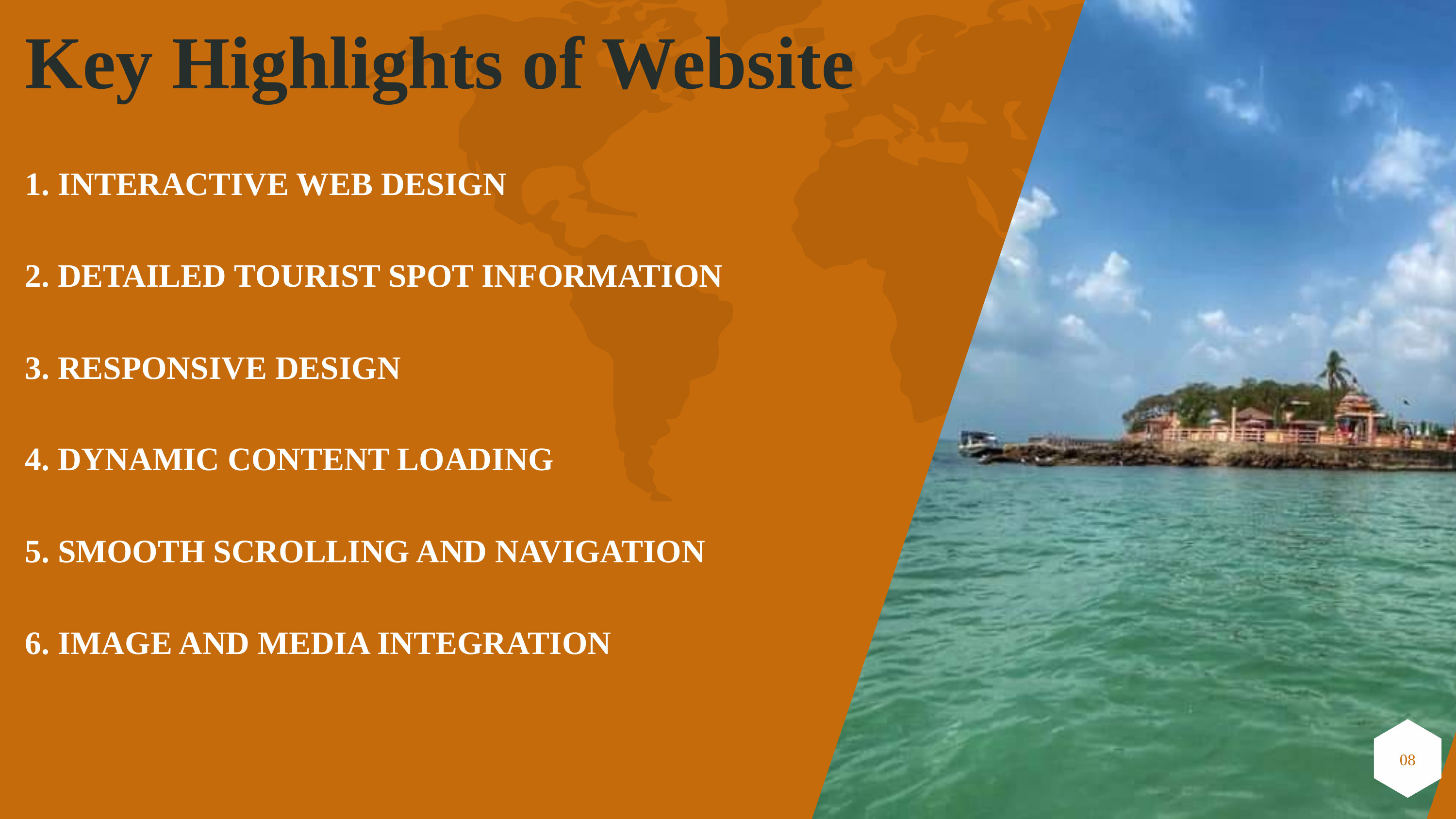

Key Highlights of Website
1. INTERACTIVE WEB DESIGN

2. DETAILED TOURIST SPOT INFORMATION

3. RESPONSIVE DESIGN

4. DYNAMIC CONTENT LOADING

5. SMOOTH SCROLLING AND NAVIGATION

6. IMAGE AND MEDIA INTEGRATION

08